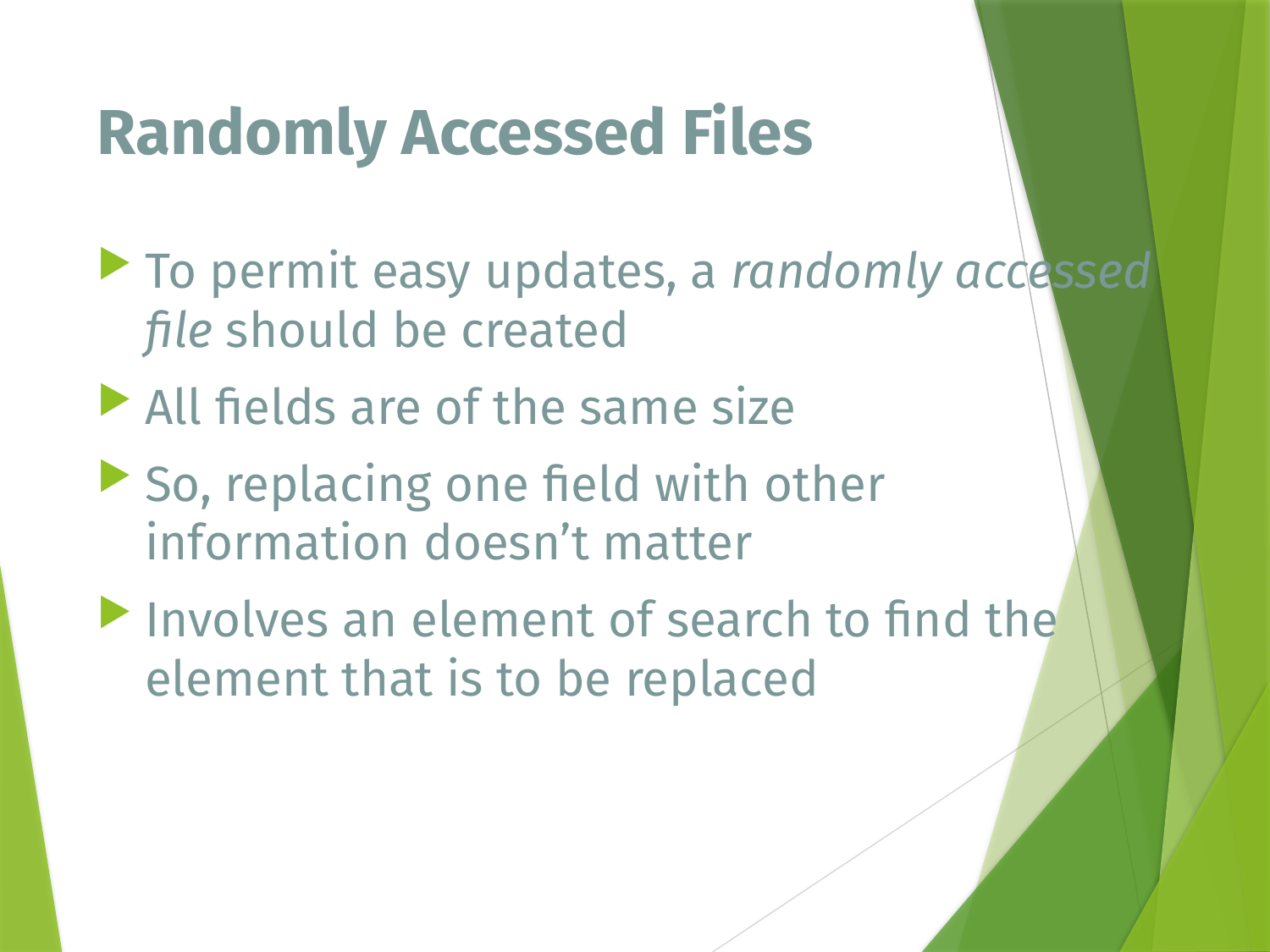

# Randomly Accessed Files
To permit easy updates, a randomly accessed file should be created
All fields are of the same size
So, replacing one field with other information doesn’t matter
Involves an element of search to find the element that is to be replaced